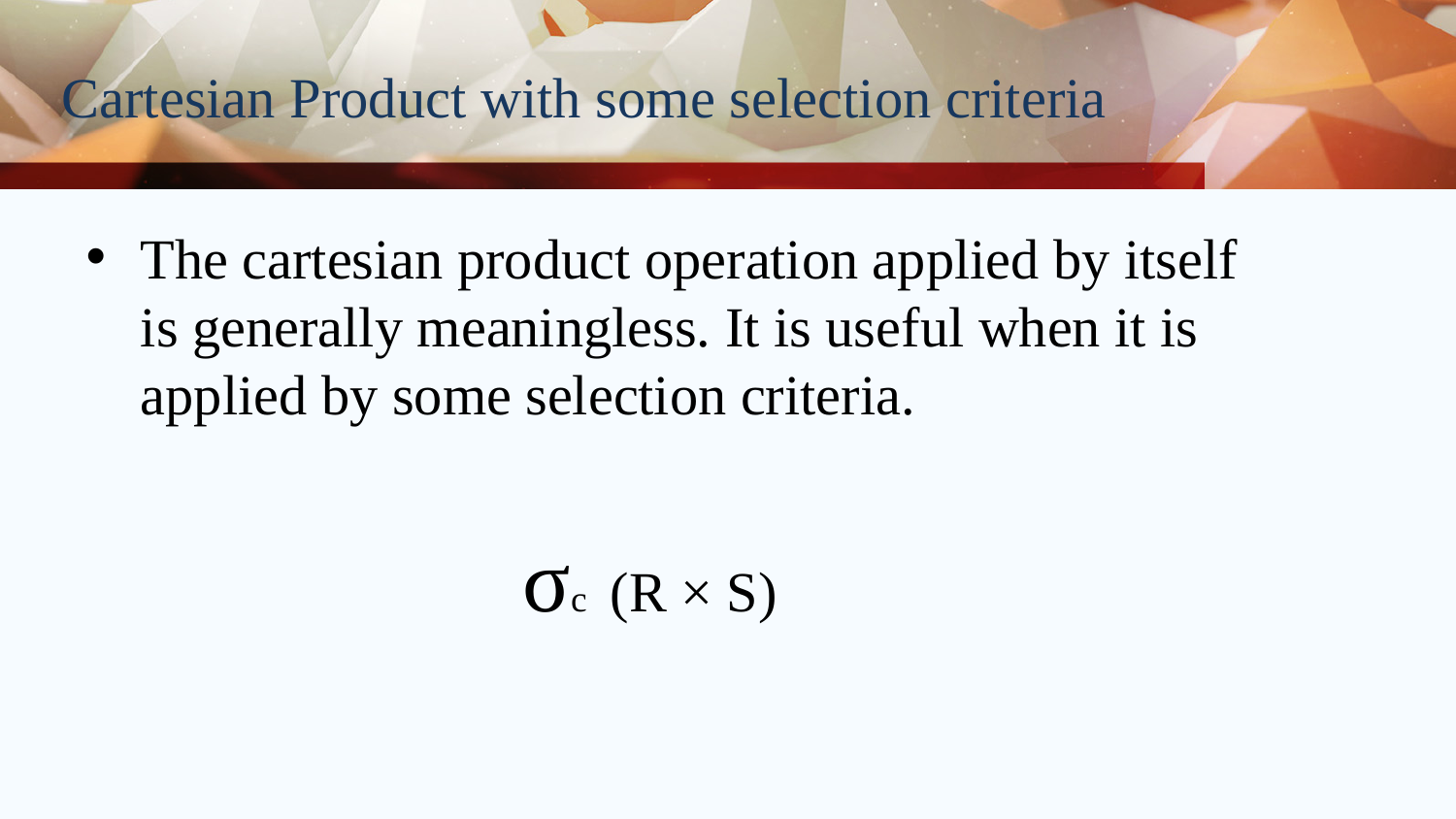

# Cartesian Product with some selection criteria
The cartesian product operation applied by itself is generally meaningless. It is useful when it is applied by some selection criteria.

			σc  (R × S)